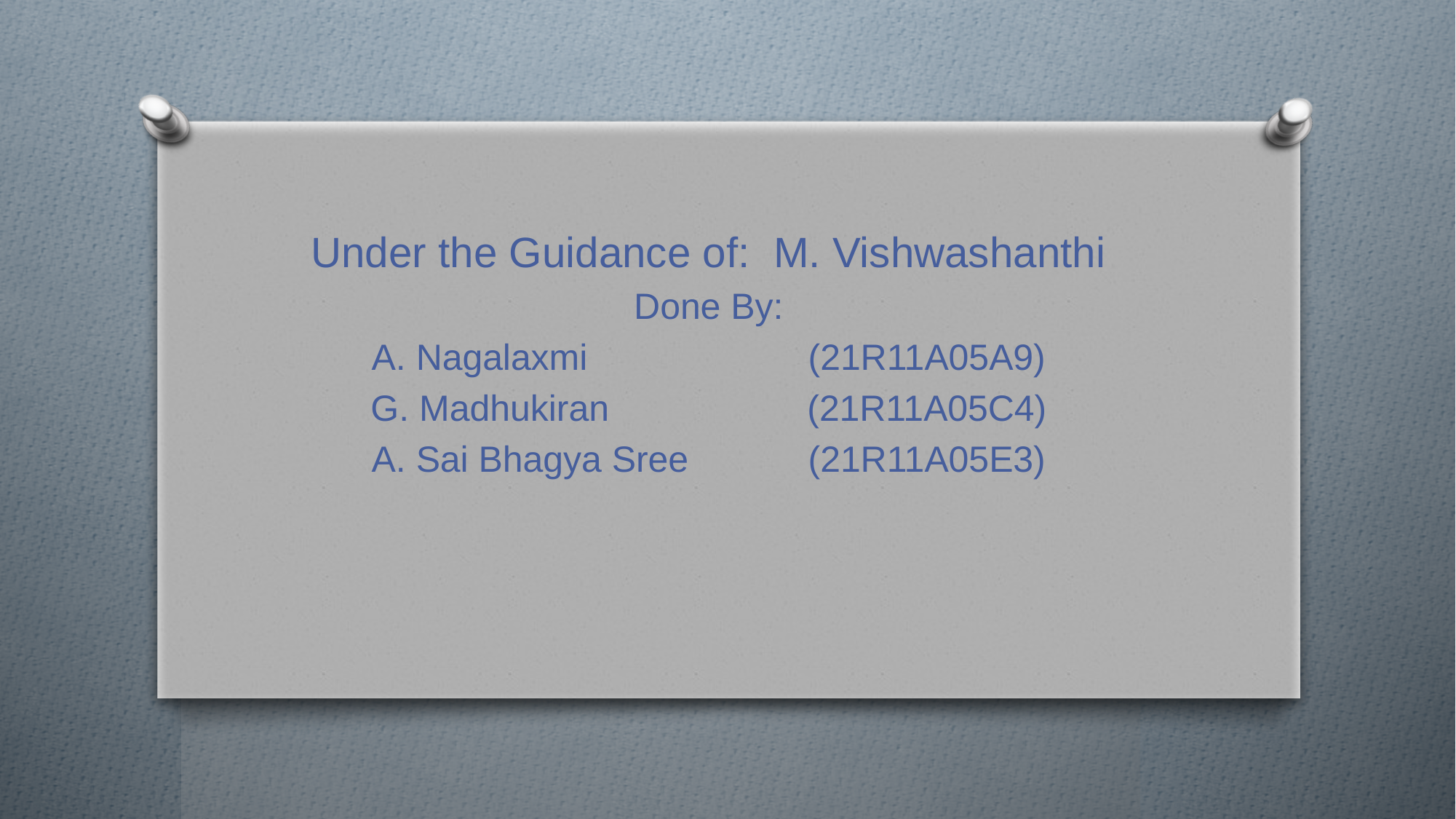

Under the Guidance of:  M. Vishwashanthi
Done By:
A. Nagalaxmi			(21R11A05A9)
G. Madhukiran		(21R11A05C4)
A. Sai Bhagya Sree		(21R11A05E3)